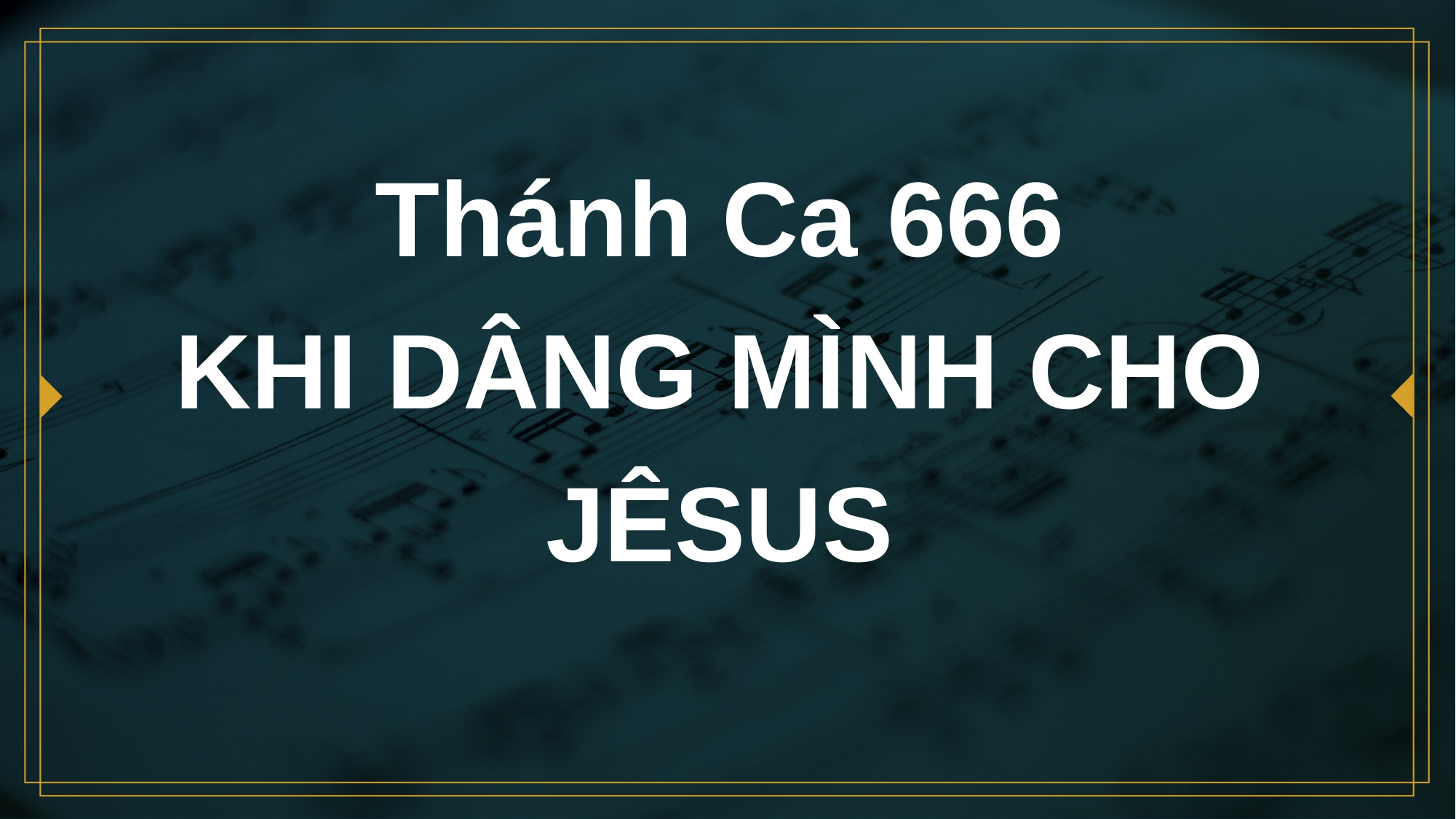

# Thánh Ca 666 KHI DÂNG MÌNH CHO JÊSUS